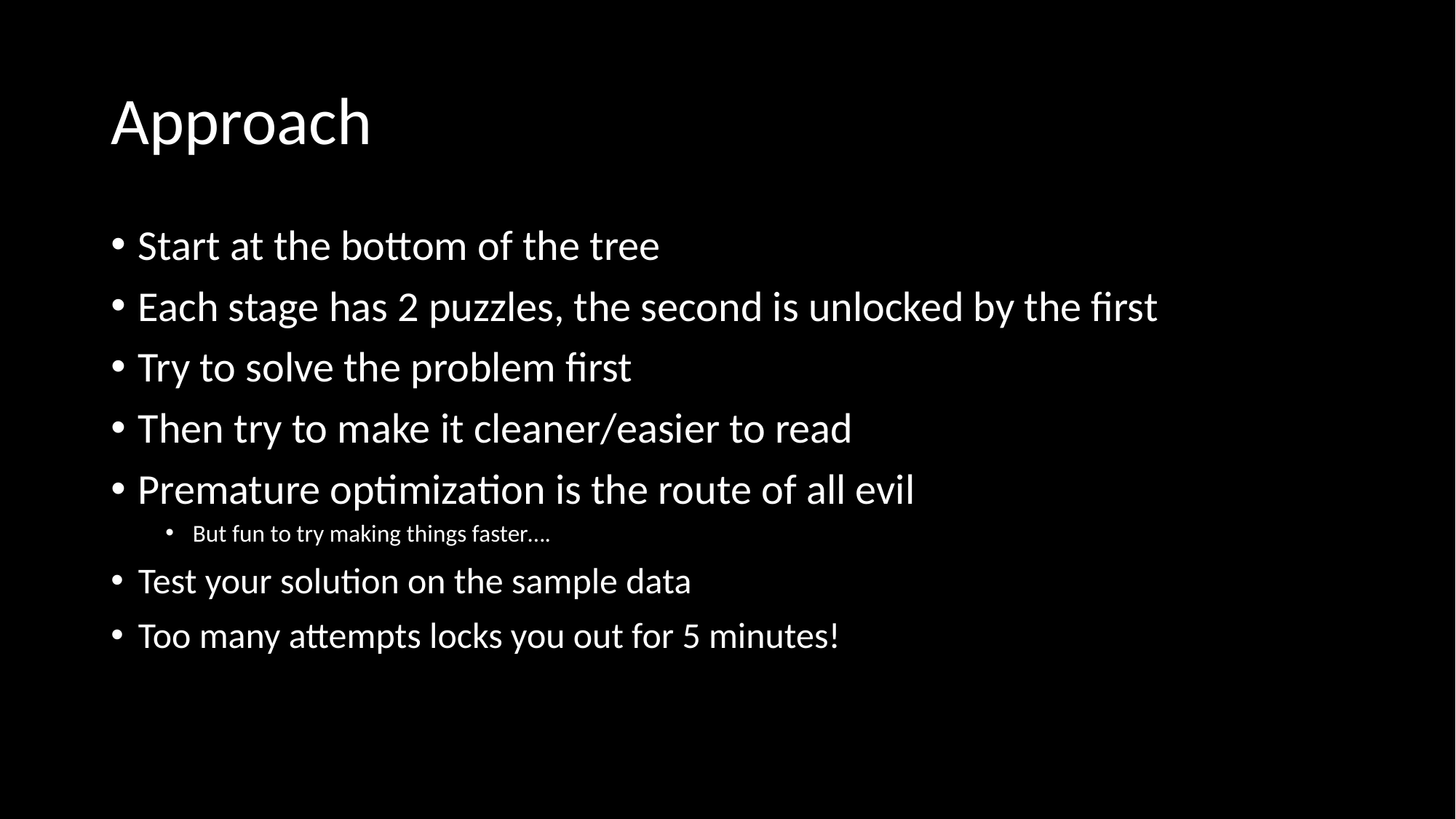

# Approach
Start at the bottom of the tree
Each stage has 2 puzzles, the second is unlocked by the first
Try to solve the problem first
Then try to make it cleaner/easier to read
Premature optimization is the route of all evil
But fun to try making things faster….
Test your solution on the sample data
Too many attempts locks you out for 5 minutes!